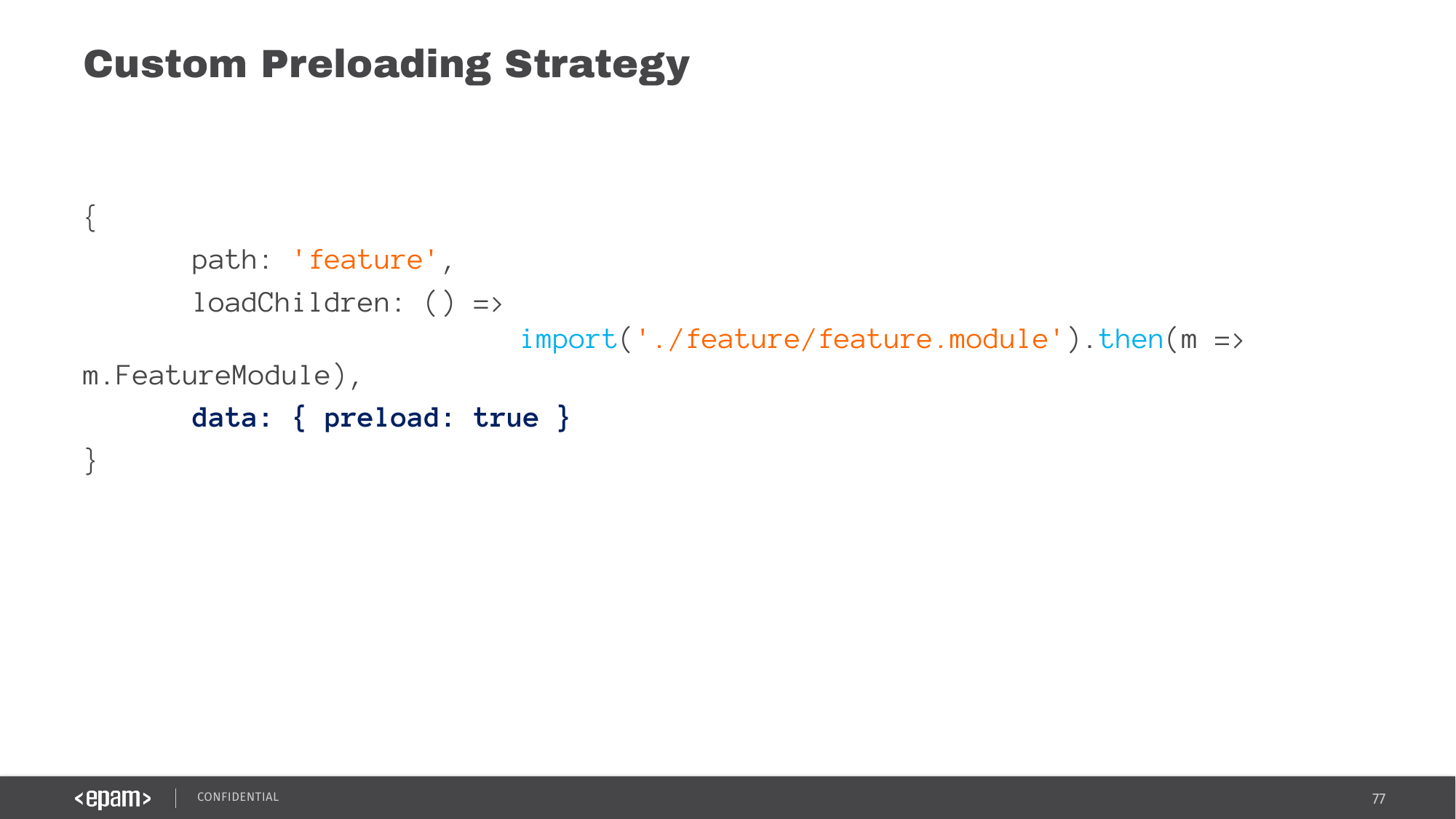

# Custom Preloading Strategy
{
	path: 'feature',
	loadChildren: () =>
				import('./feature/feature.module').then(m => m.FeatureModule),
	data: { preload: true }
}